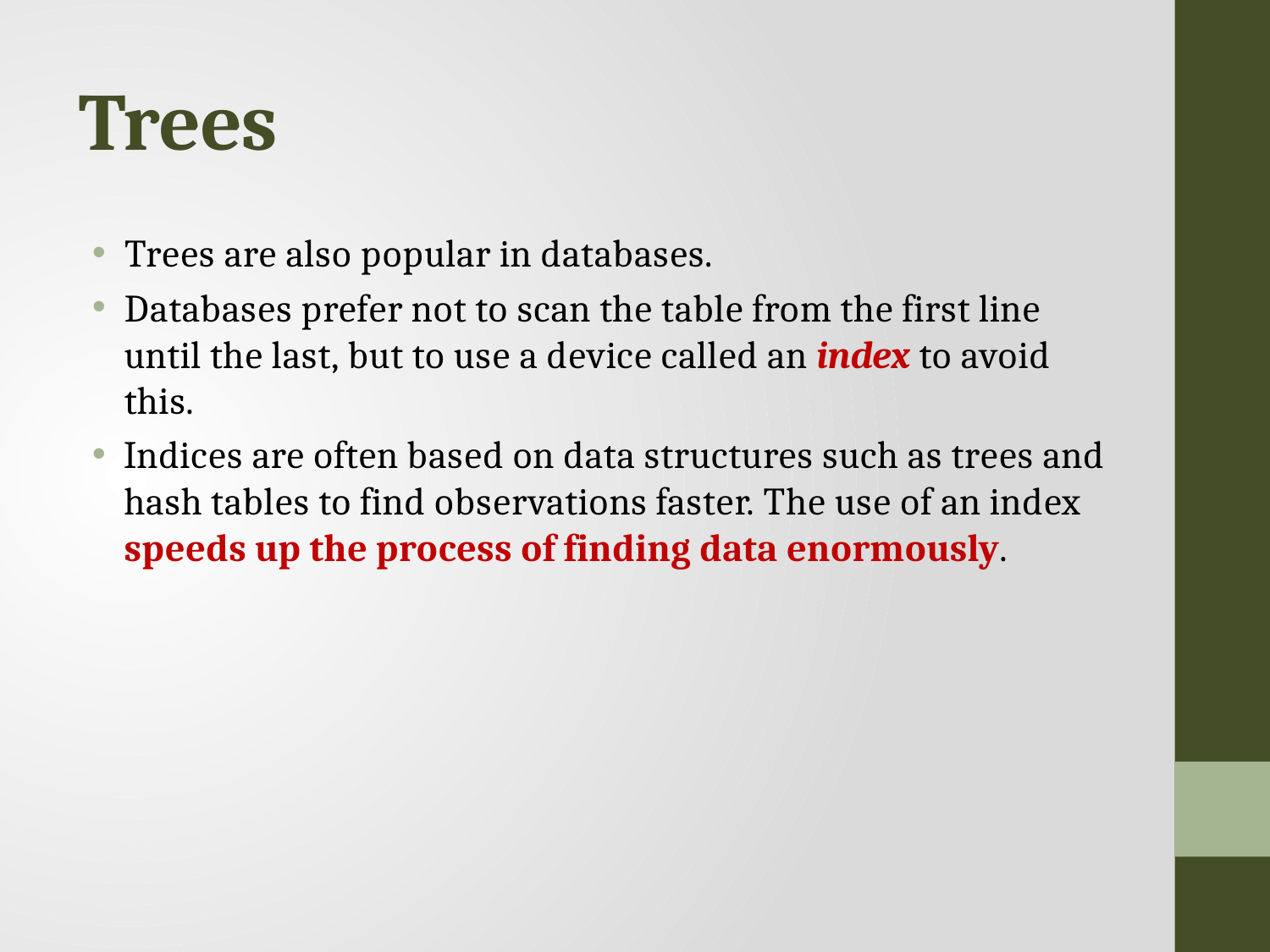

# Trees
Trees are also popular in databases.
Databases prefer not to scan the table from the first line until the last, but to use a device called an index to avoid this.
Indices are often based on data structures such as trees and hash tables to find observations faster. The use of an index speeds up the process of finding data enormously.